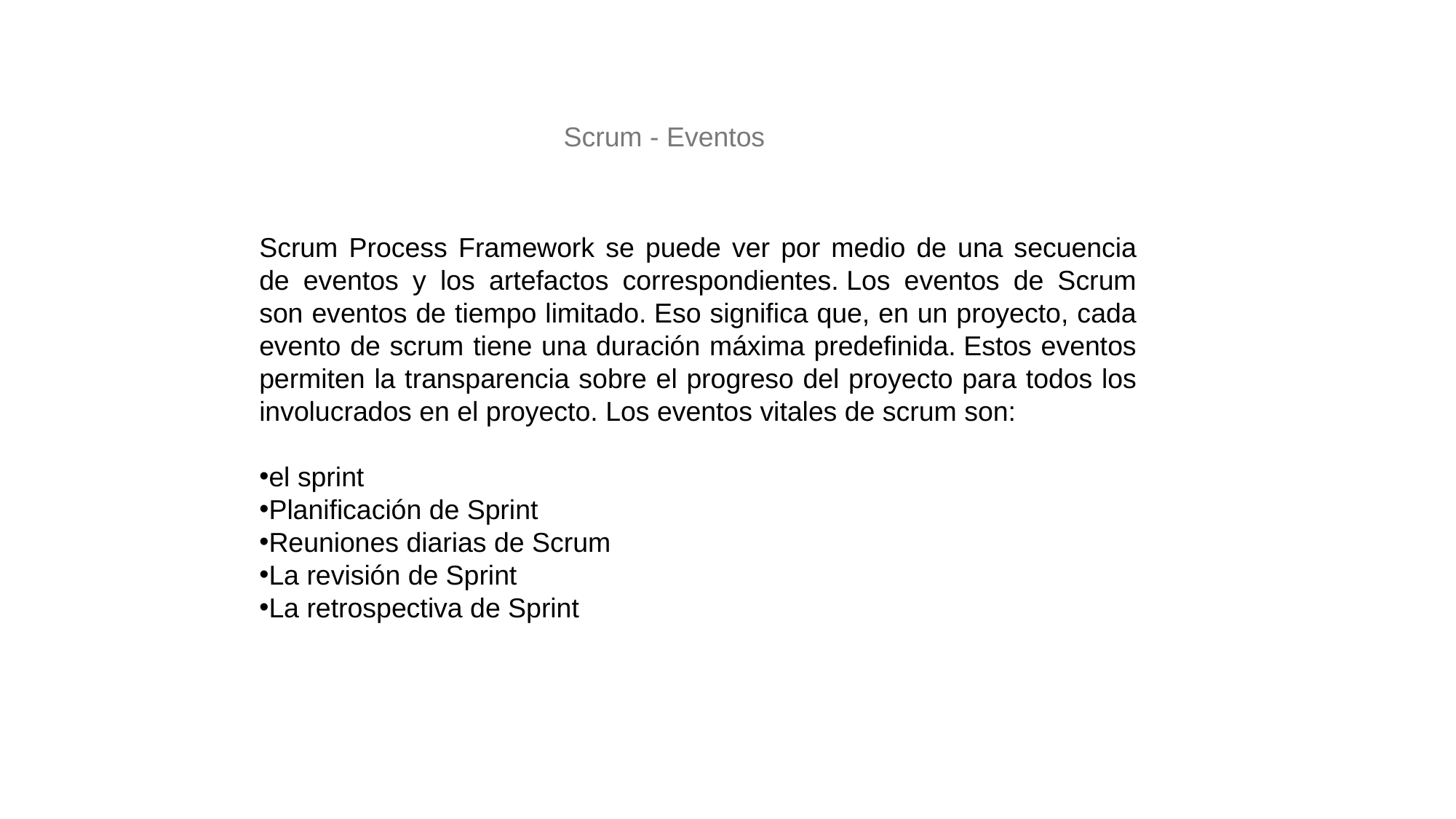

Scrum - Eventos
Scrum Process Framework se puede ver por medio de una secuencia de eventos y los artefactos correspondientes. Los eventos de Scrum son eventos de tiempo limitado. Eso significa que, en un proyecto, cada evento de scrum tiene una duración máxima predefinida. Estos eventos permiten la transparencia sobre el progreso del proyecto para todos los involucrados en el proyecto. Los eventos vitales de scrum son:

el sprint
Planificación de Sprint
Reuniones diarias de Scrum
La revisión de Sprint
La retrospectiva de Sprint